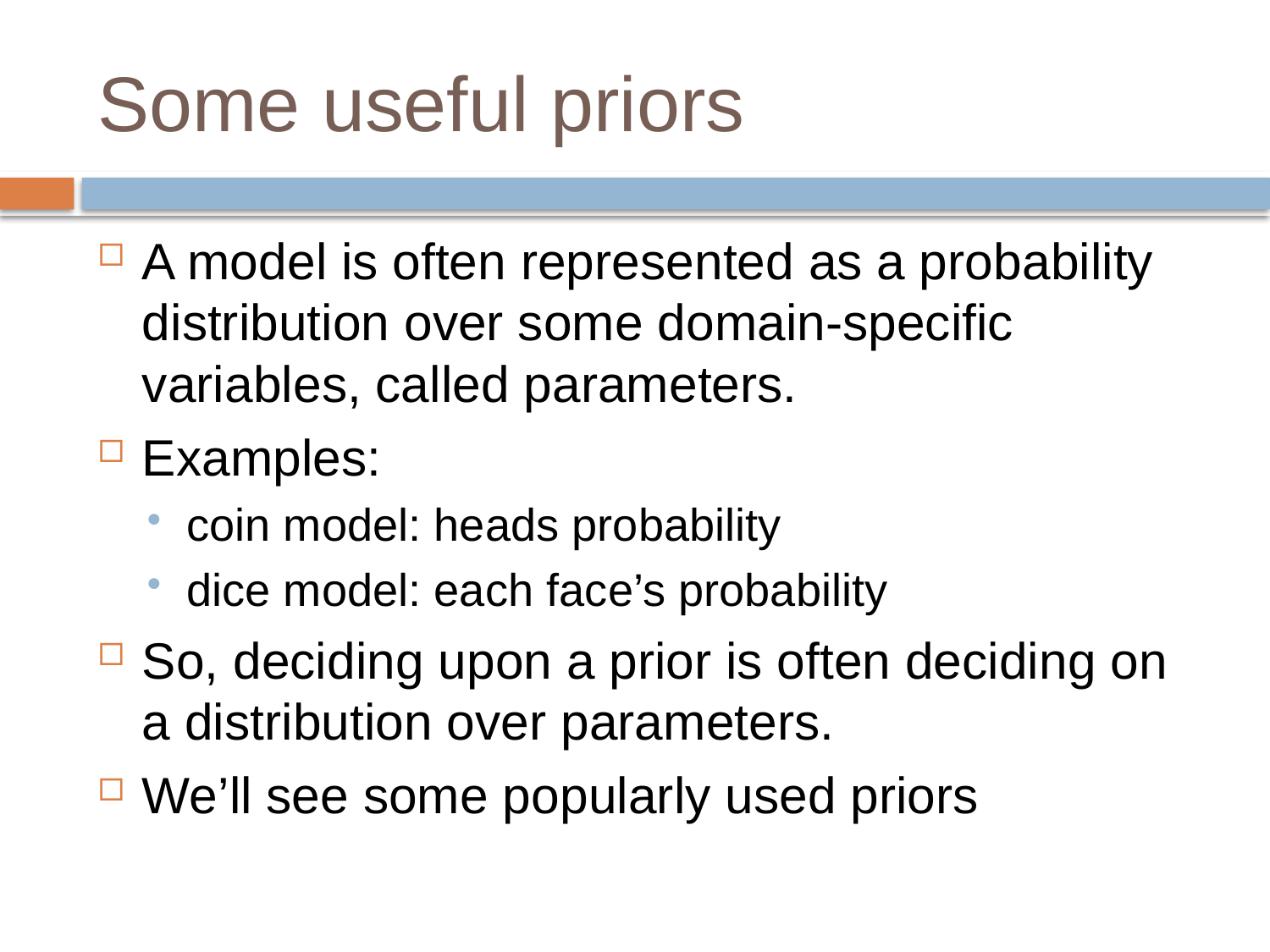

# Some useful priors
A model is often represented as a probability distribution over some domain-specific variables, called parameters.
Examples:
coin model: heads probability
dice model: each face’s probability
So, deciding upon a prior is often deciding on a distribution over parameters.
We’ll see some popularly used priors